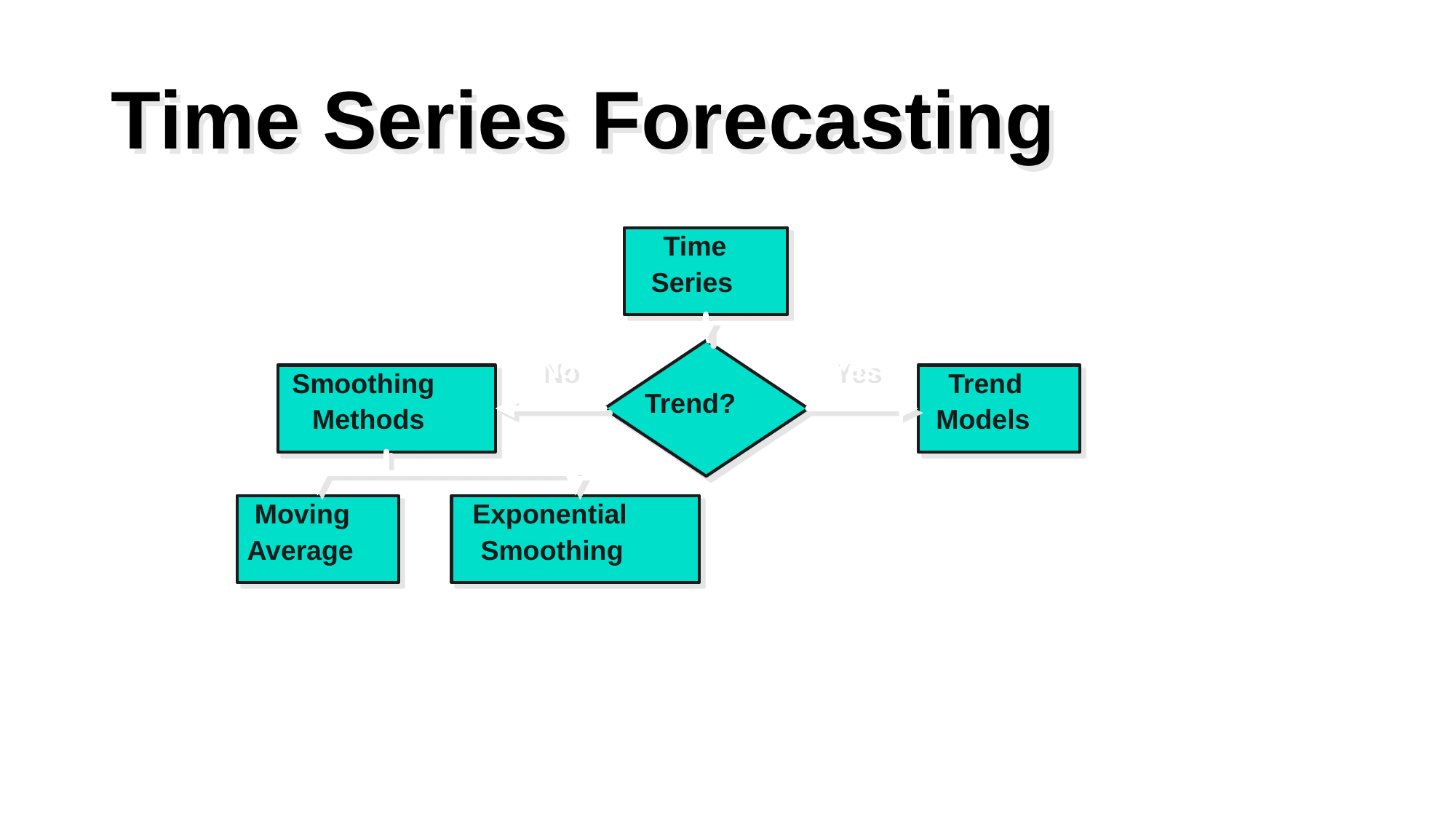

# Time Series Forecasting
Time

Series

No
Yes
Smoothing
Trend

Trend?
Methods
Models

Moving
Exponential

Average
Smoothing